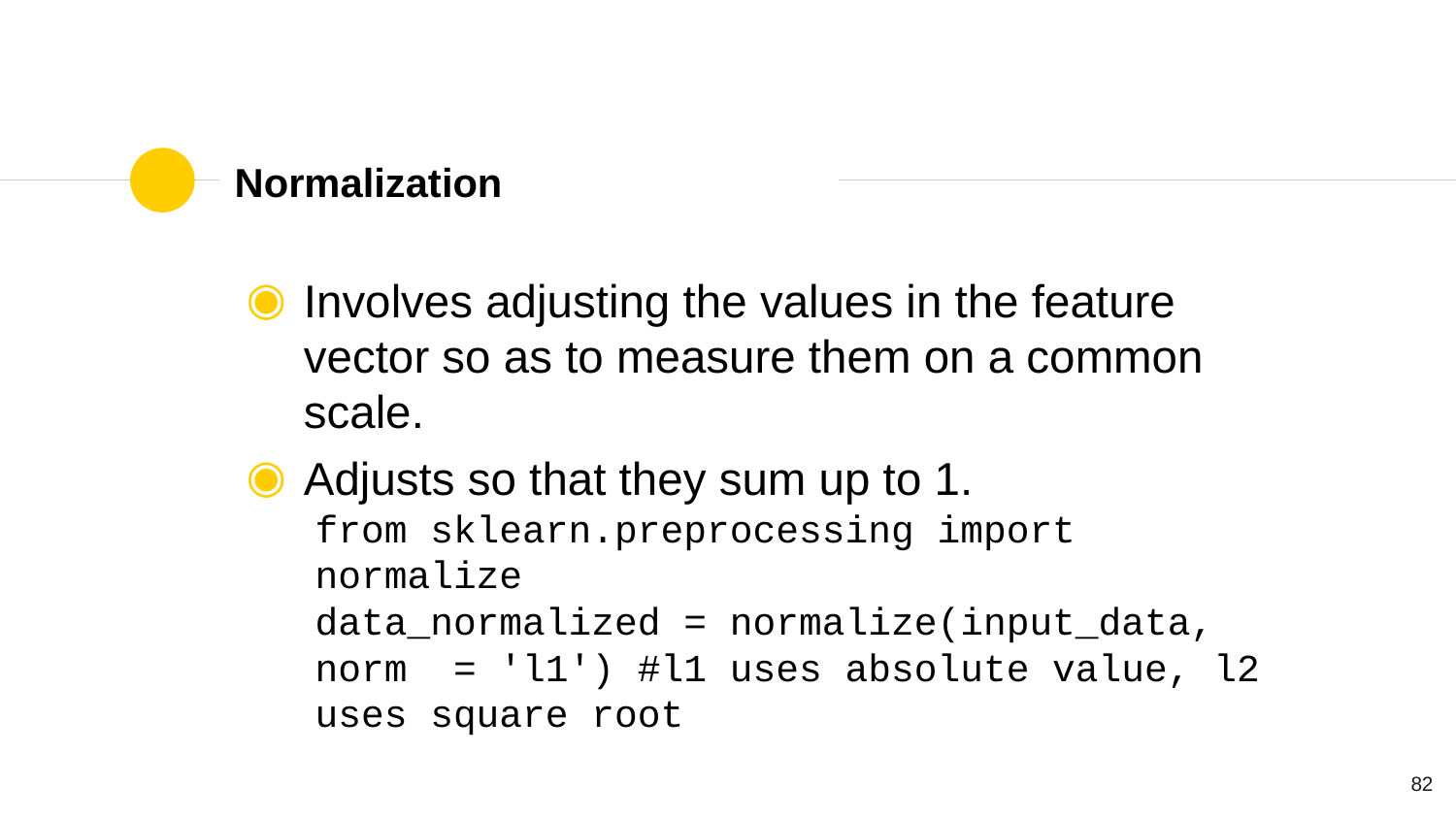

# Normalization
Involves adjusting the values in the feature vector so as to measure them on a common scale.
Adjusts so that they sum up to 1.
from sklearn.preprocessing import normalize
data_normalized = normalize(input_data, norm  = 'l1') #l1 uses absolute value, l2 uses square root

82